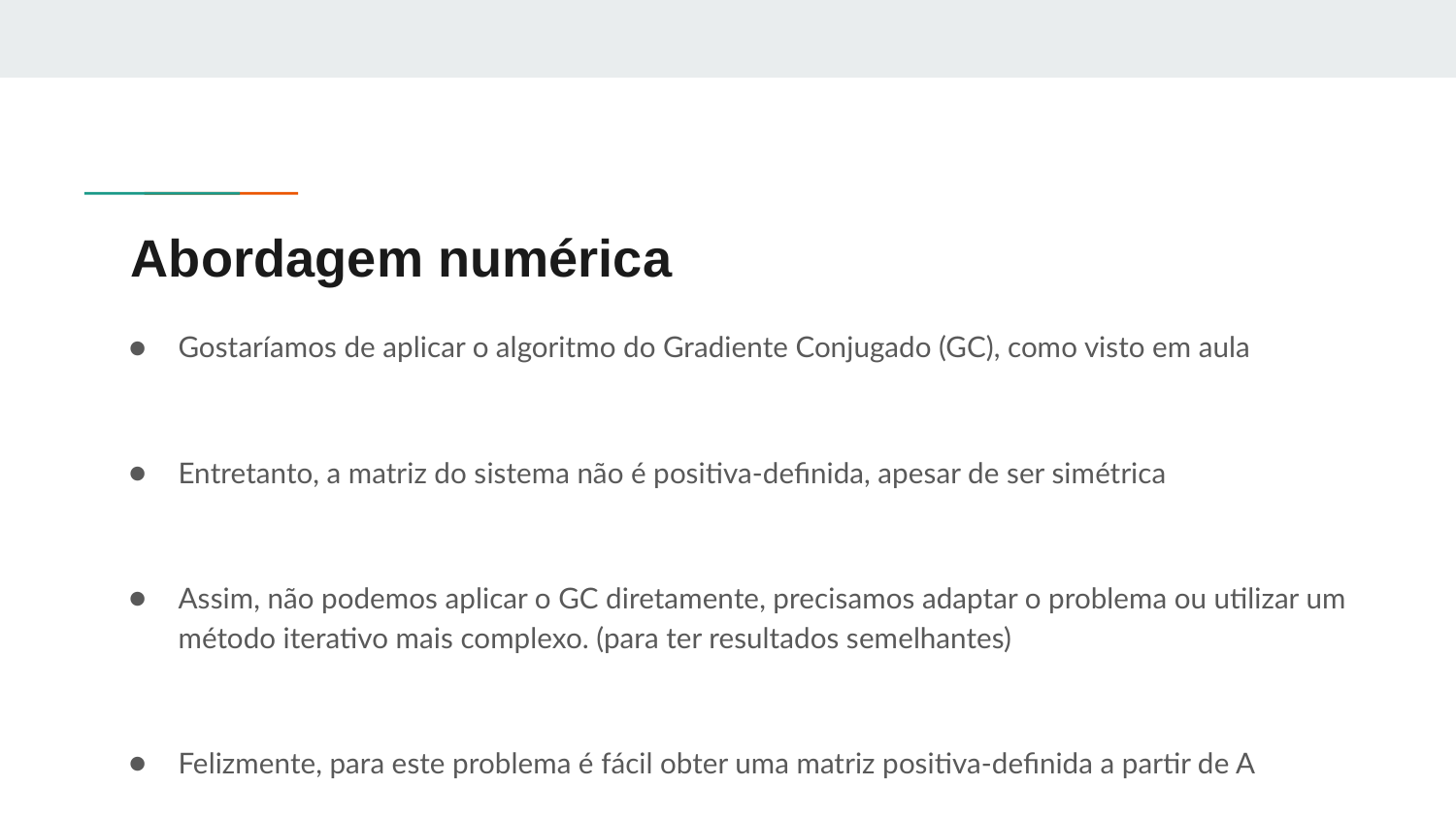

# Abordagem numérica
Gostaríamos de aplicar o algoritmo do Gradiente Conjugado (GC), como visto em aula

Entretanto, a matriz do sistema não é positiva-definida, apesar de ser simétrica

Assim, não podemos aplicar o GC diretamente, precisamos adaptar o problema ou utilizar um método iterativo mais complexo. (para ter resultados semelhantes)

Felizmente, para este problema é fácil obter uma matriz positiva-definida a partir de A